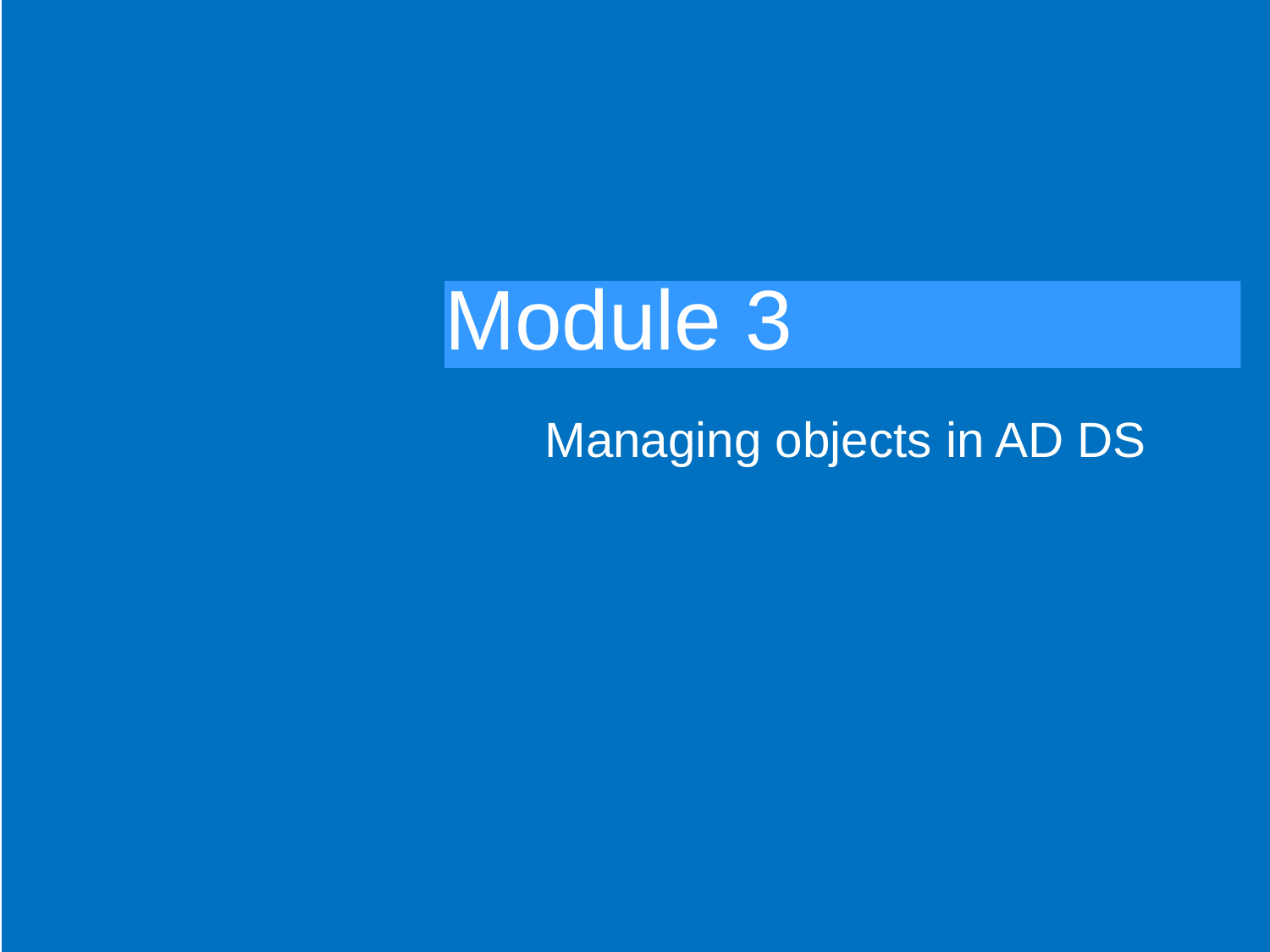

# Module 3
Managing objects in AD DS